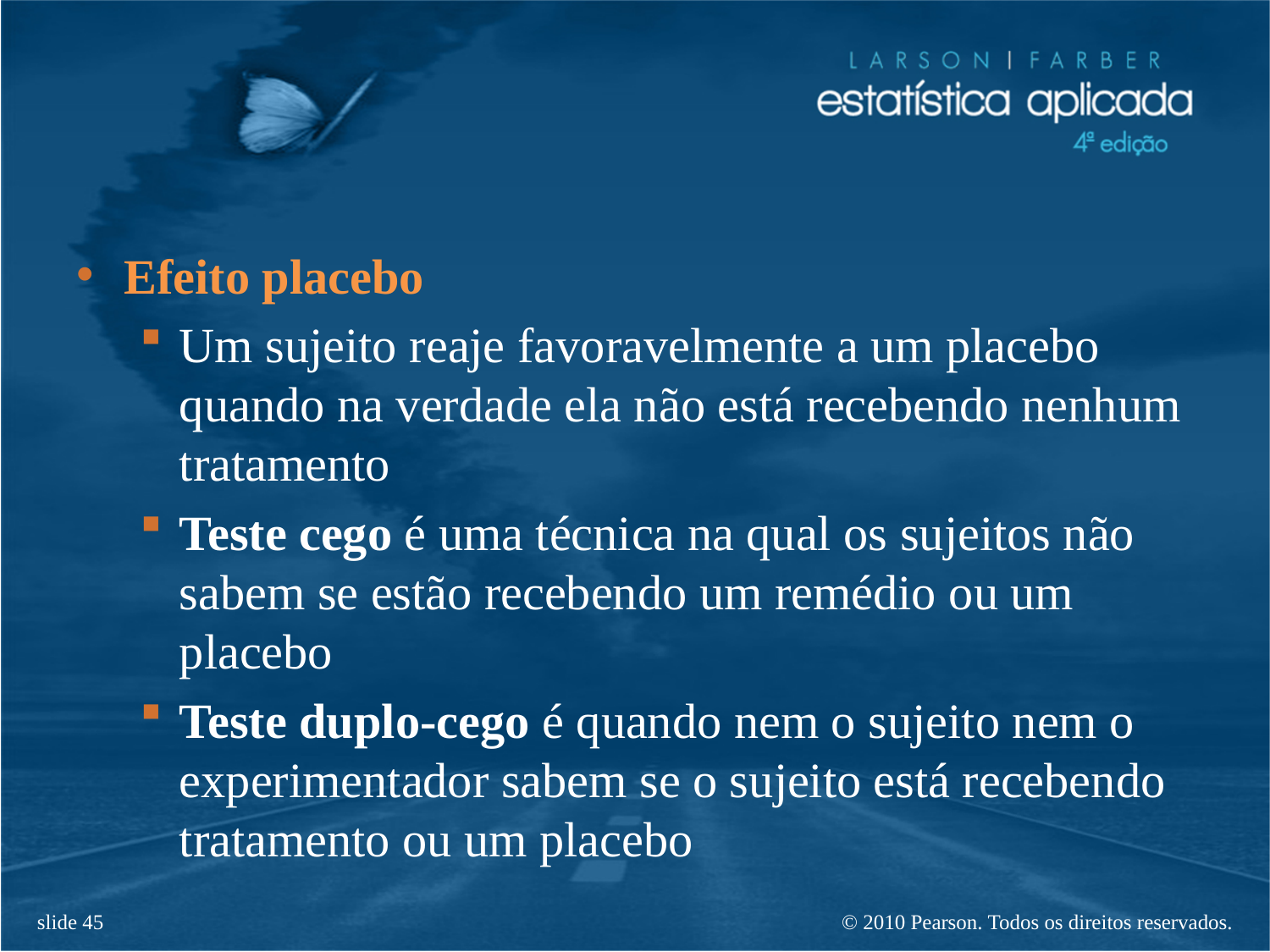

Efeito placebo
Um sujeito reaje favoravelmente a um placebo quando na verdade ela não está recebendo nenhum tratamento
Teste cego é uma técnica na qual os sujeitos não sabem se estão recebendo um remédio ou um placebo
Teste duplo-cego é quando nem o sujeito nem o experimentador sabem se o sujeito está recebendo tratamento ou um placebo